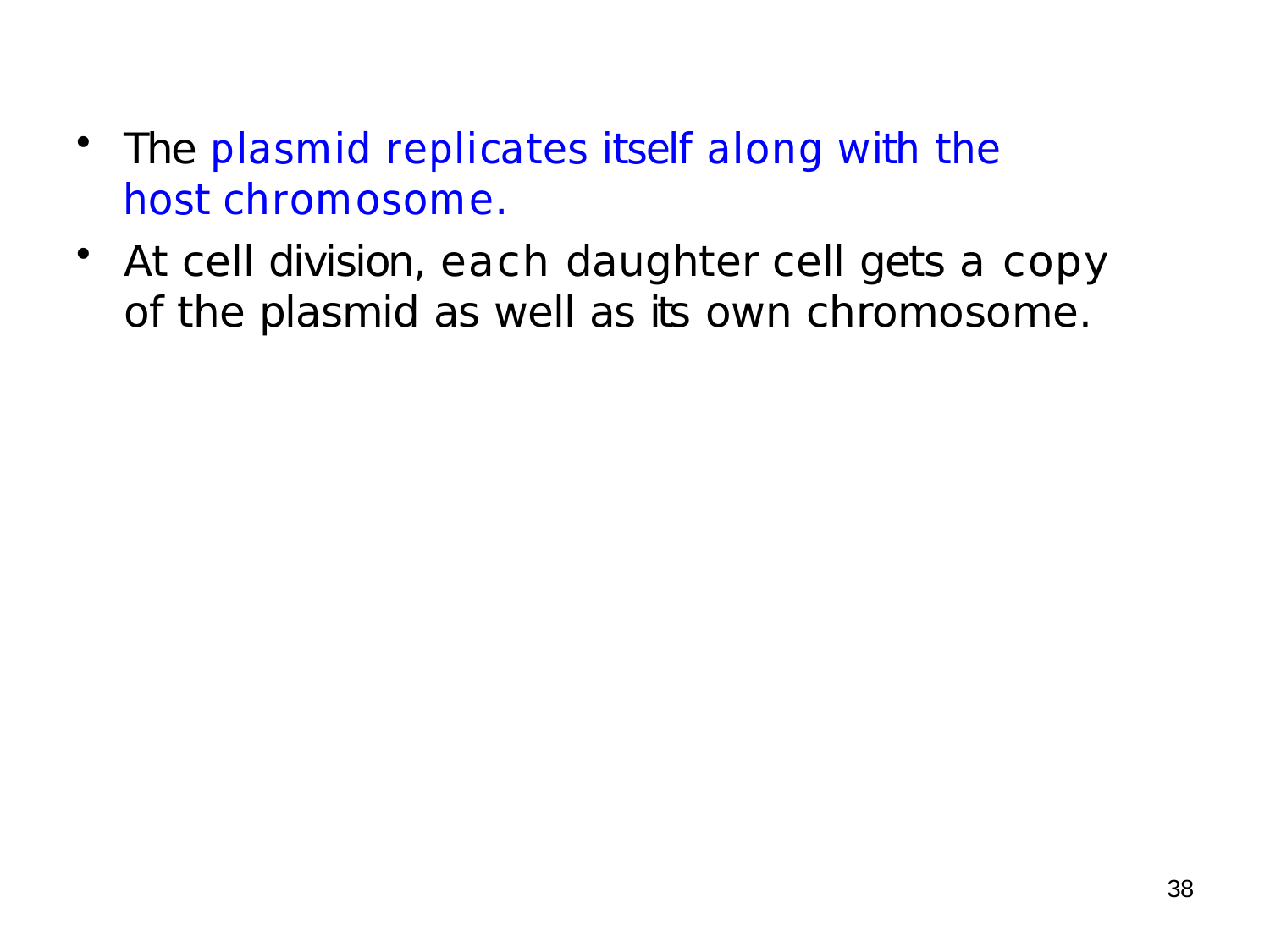

The plasmid replicates itself along with the host chromosome.
At cell division, each daughter cell gets a copy of the plasmid as well as its own chromosome.
38